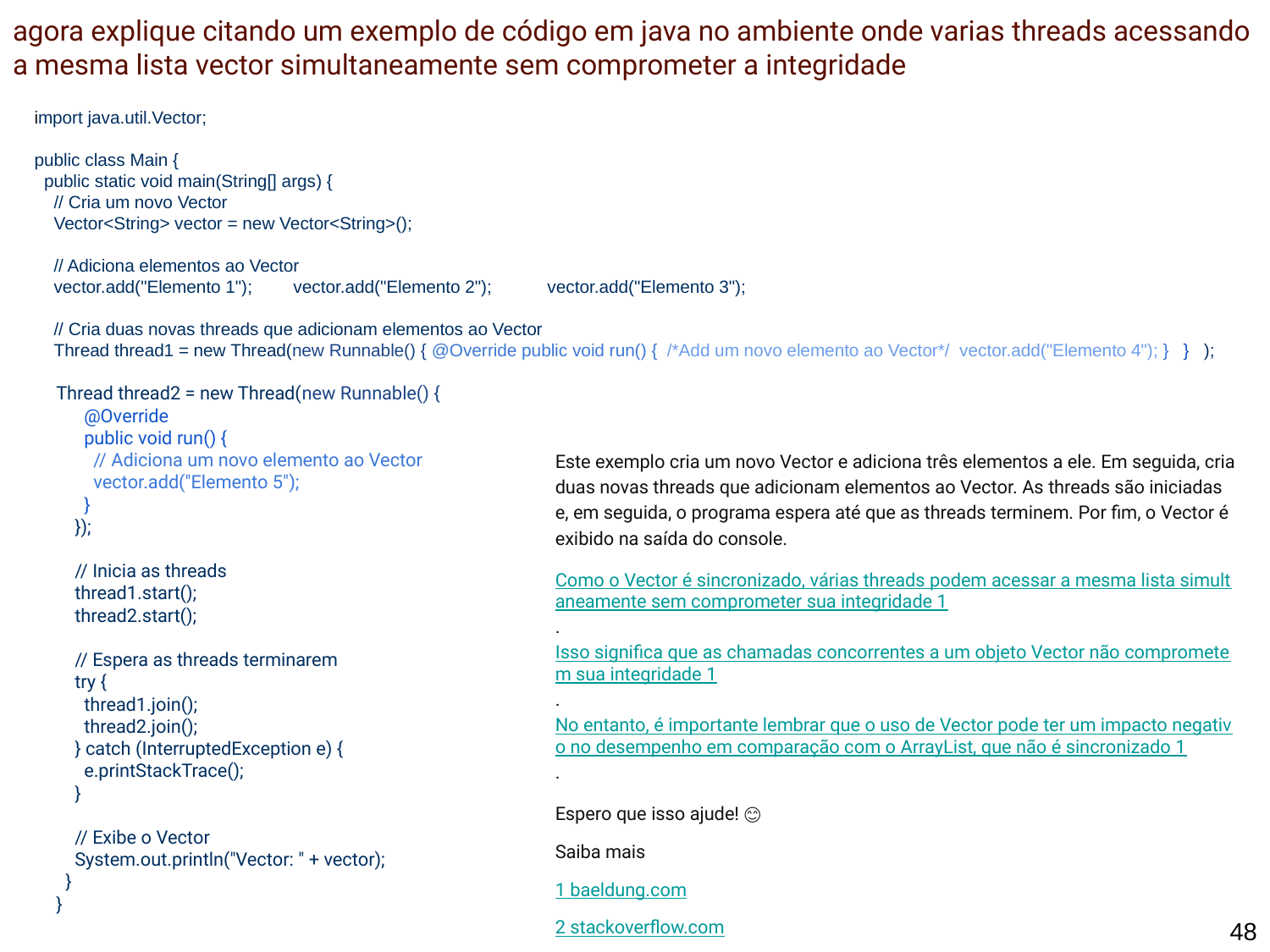

agora explique citando um exemplo de código em java no ambiente onde varias threads acessando a mesma lista vector simultaneamente sem comprometer a integridade
import java.util.Vector;

public class Main {
  public static void main(String[] args) {
    // Cria um novo Vector
    Vector<String> vector = new Vector<String>();

    // Adiciona elementos ao Vector
    vector.add("Elemento 1");	 vector.add("Elemento 2");  	 vector.add("Elemento 3");

    // Cria duas novas threads que adicionam elementos ao Vector
    Thread thread1 = new Thread(new Runnable() { @Override public void run() {  /*Add um novo elemento ao Vector*/  vector.add("Elemento 4"); }   }   );

Thread thread2 = new Thread(new Runnable() {
      @Override
      public void run() {
        // Adiciona um novo elemento ao Vector
        vector.add("Elemento 5");
      }
    });

    // Inicia as threads
    thread1.start();
    thread2.start();

    // Espera as threads terminarem
    try {
      thread1.join();
      thread2.join();
    } catch (InterruptedException e) {
      e.printStackTrace();
    }

    // Exibe o Vector
    System.out.println("Vector: " + vector);
  }
}
Este exemplo cria um novo Vector e adiciona três elementos a ele. Em seguida, cria duas novas threads que adicionam elementos ao Vector. As threads são iniciadas e, em seguida, o programa espera até que as threads terminem. Por fim, o Vector é exibido na saída do console.
Como o Vector é sincronizado, várias threads podem acessar a mesma lista simultaneamente sem comprometer sua integridade 1. Isso significa que as chamadas concorrentes a um objeto Vector não comprometem sua integridade 1. No entanto, é importante lembrar que o uso de Vector pode ter um impacto negativo no desempenho em comparação com o ArrayList, que não é sincronizado 1.
Espero que isso ajude! 😊
Saiba mais
1 baeldung.com
2 stackoverflow.com
3 oreilly.com
48